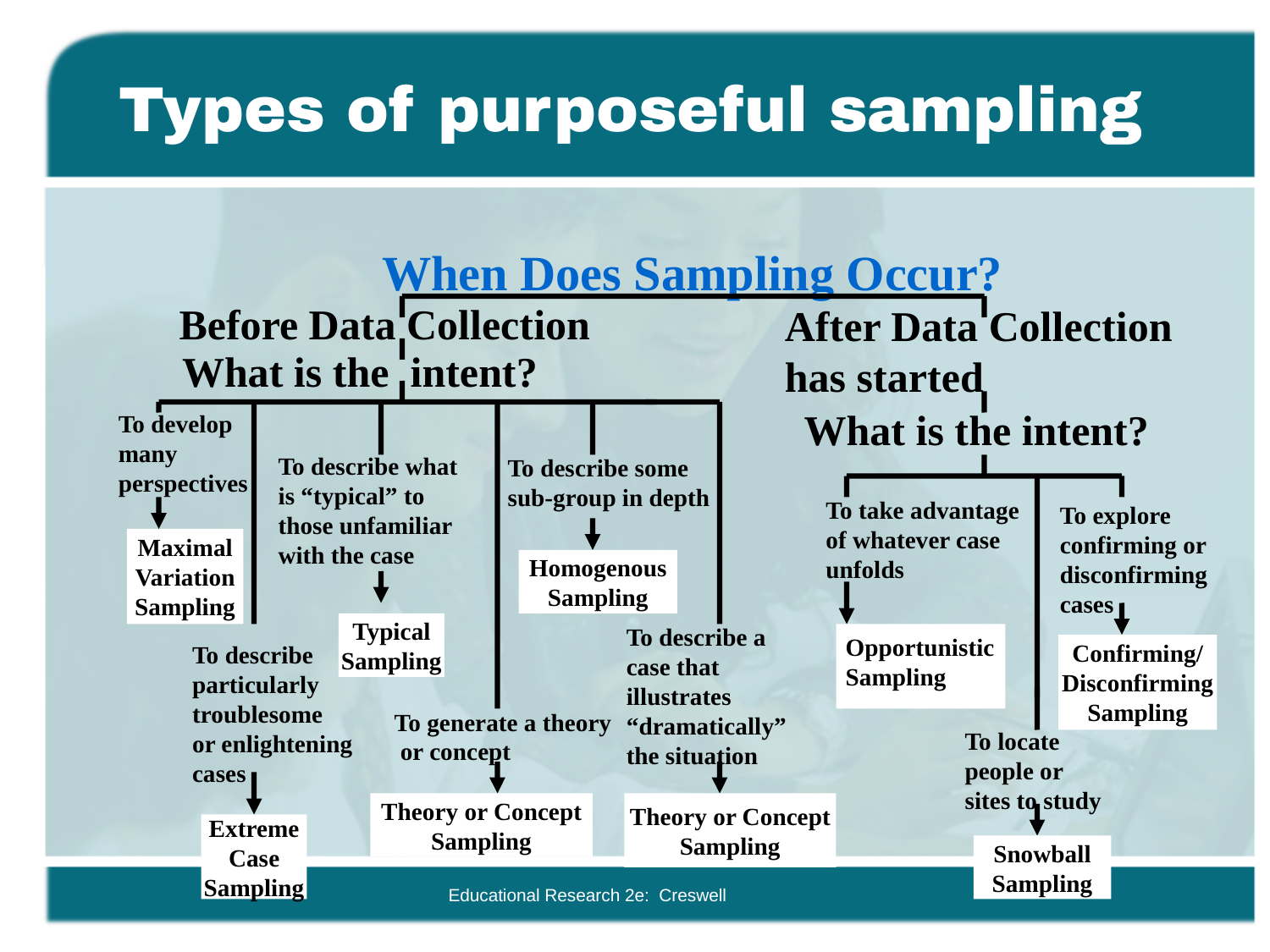

# Types of purposeful sampling
When Does Sampling Occur?
Before Data Collection
After Data Collection
has started

What is the  intent?

What is the intent?
To develop
many
perspectives

To describe what
is “typical” to
those unfamiliar
with the case
To describe some
sub-group in depth

To take advantage
of whatever case
unfolds
To explore
confirming or
disconfirming
cases

Maximal
Variation
Sampling
Homogenous
Sampling

Typical
Sampling
To describe a
case that illustrates “dramatically” the situation

Opportunistic
Sampling
To describe
particularly
troublesome
or enlightening
cases
Confirming/
Disconfirming
Sampling

To generate a theory
 or concept
To locate
people or
sites to study

Theory or Concept
Sampling
Theory or Concept
Sampling

Extreme
Case
Sampling
Snowball
Sampling
Educational Research 2e:  Creswell